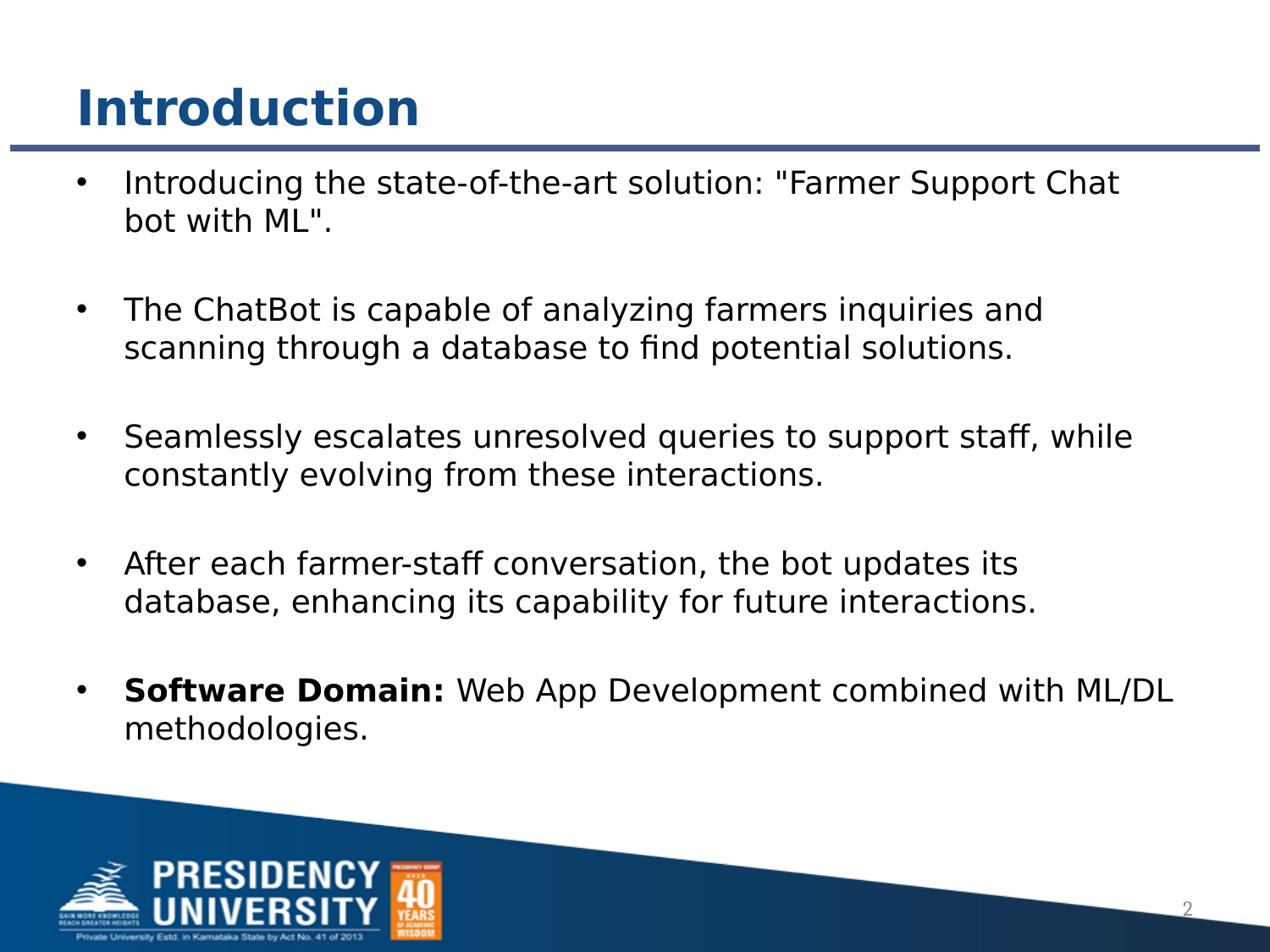

# Introduction
Introducing the state-of-the-art solution: "Farmer Support Chat bot with ML".

The ChatBot is capable of analyzing farmers inquiries and scanning through a database to find potential solutions.

Seamlessly escalates unresolved queries to support staff, while constantly evolving from these interactions.

After each farmer-staff conversation, the bot updates its database, enhancing its capability for future interactions.

Software Domain: Web App Development combined with ML/DL methodologies.
2